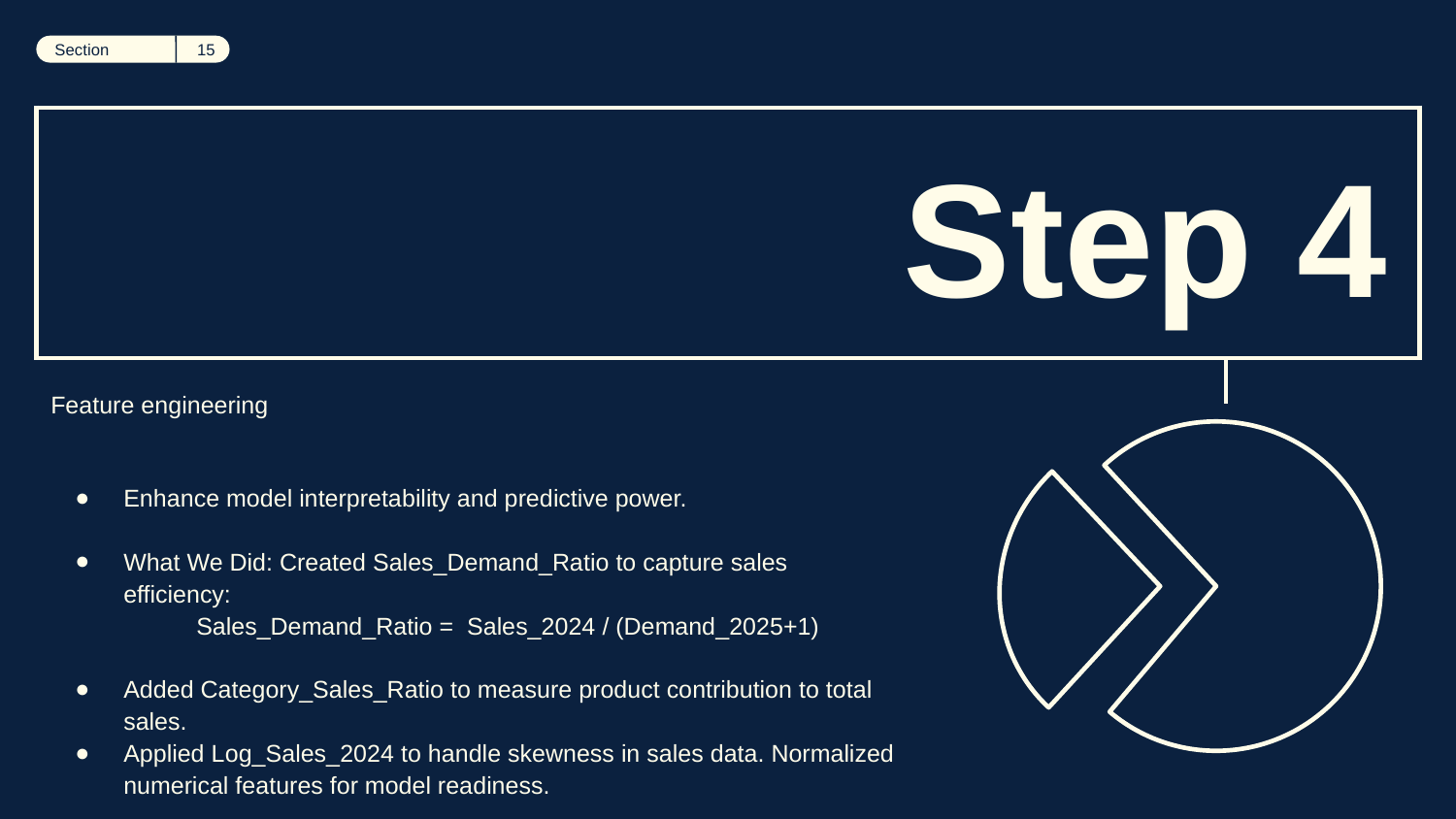

15
Section
12
Section
# Step 4
Feature engineering

Enhance model interpretability and predictive power.

What We Did: Created Sales_Demand_Ratio to capture sales efficiency:
Sales_Demand_Ratio =  Sales_2024 / (Demand_2025+1)

Added Category_Sales_Ratio to measure product contribution to total sales.
Applied Log_Sales_2024 to handle skewness in sales data. Normalized numerical features for model readiness.